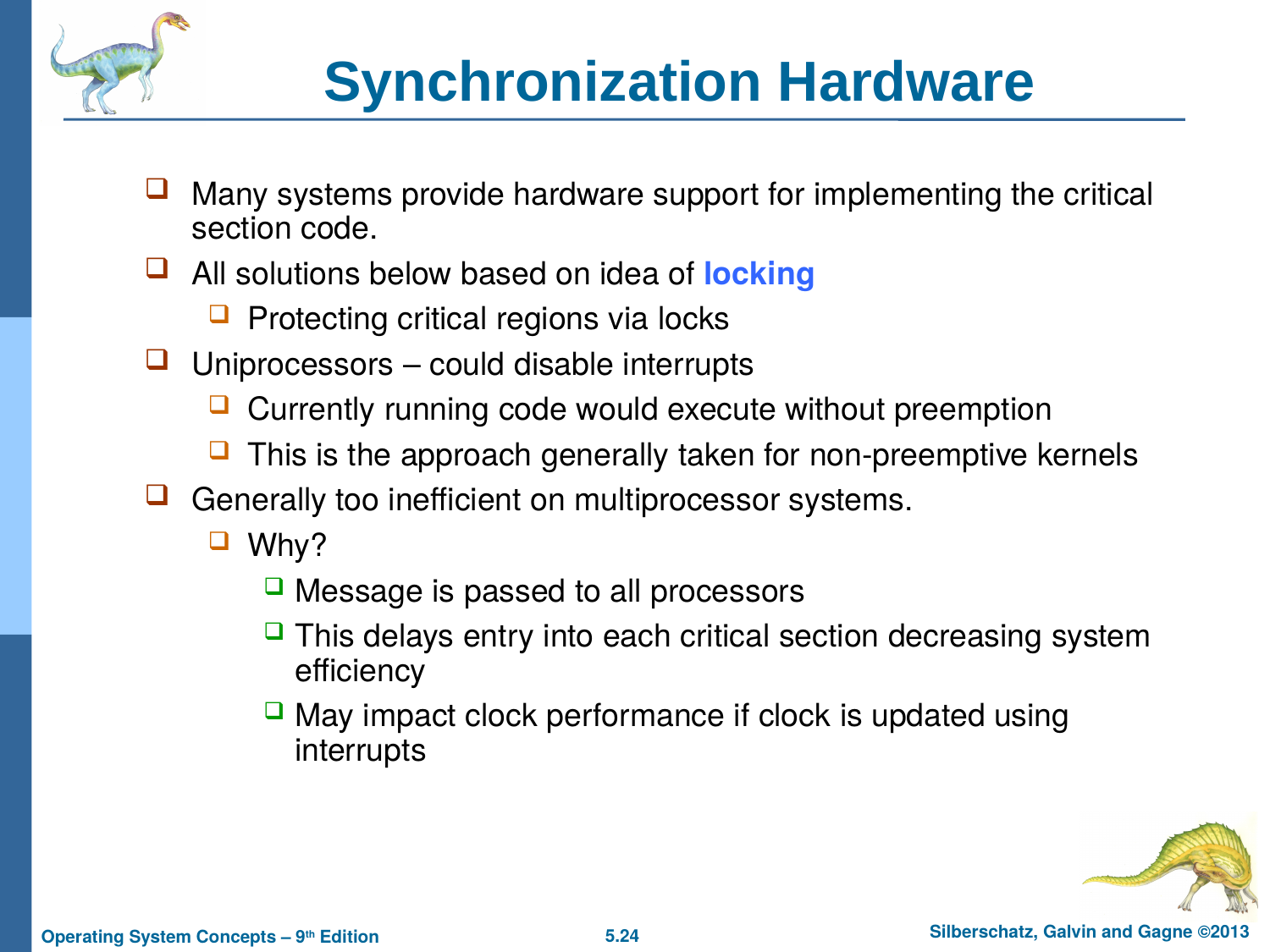

# Synchronization Hardware
Many systems provide hardware support for implementing the critical section code.
All solutions below based on idea of locking
Protecting critical regions via locks
Uniprocessors – could disable interrupts
Currently running code would execute without preemption
This is the approach generally taken for non-preemptive kernels
Generally too inefficient on multiprocessor systems.
Why?
Message is passed to all processors
This delays entry into each critical section decreasing system efficiency
May impact clock performance if clock is updated using interrupts